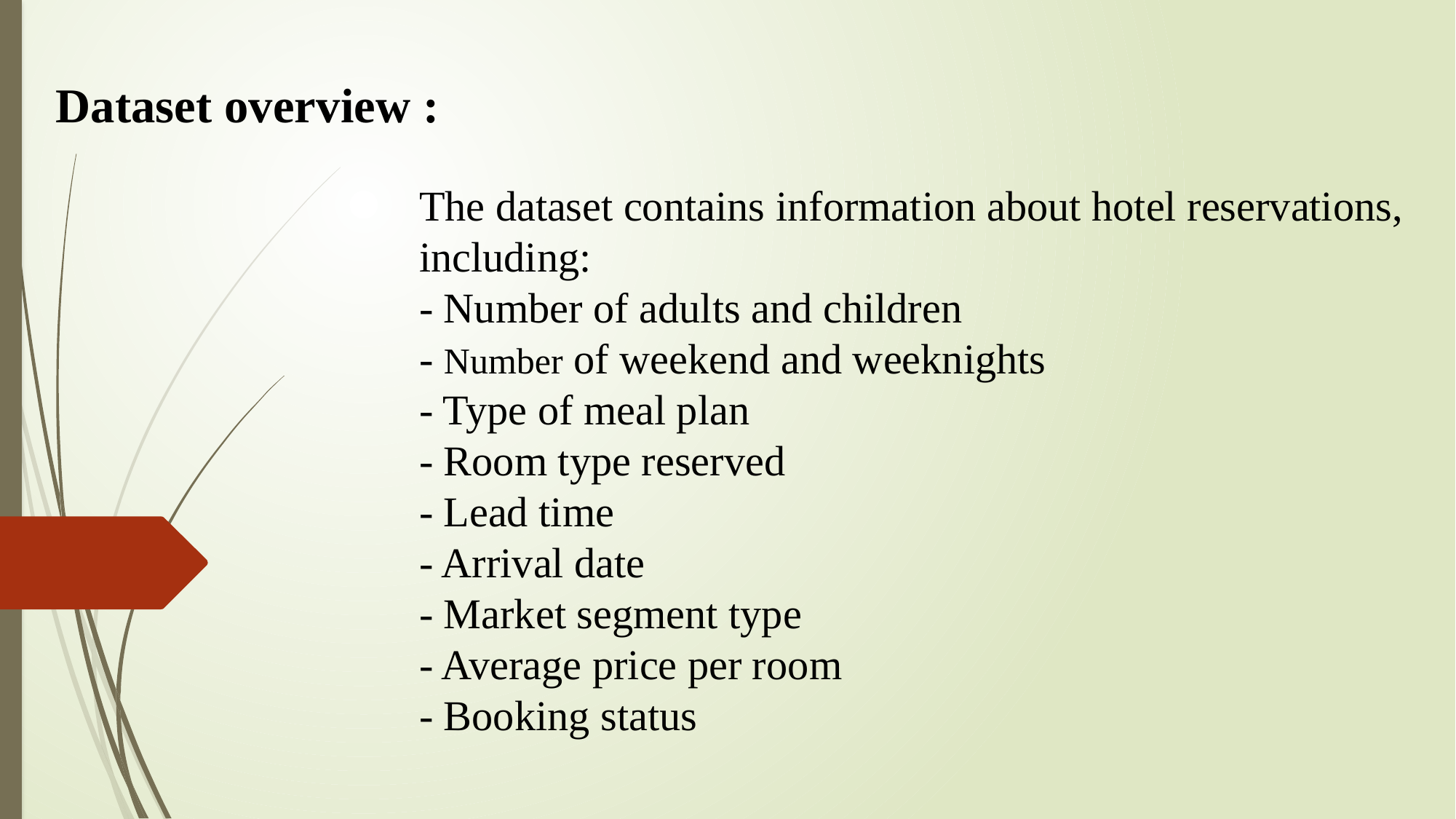

Dataset overview :
The dataset contains information about hotel reservations, including:
- Number of adults and children
- Number of weekend and weeknights
- Type of meal plan
- Room type reserved
- Lead time
- Arrival date
- Market segment type
- Average price per room
- Booking status